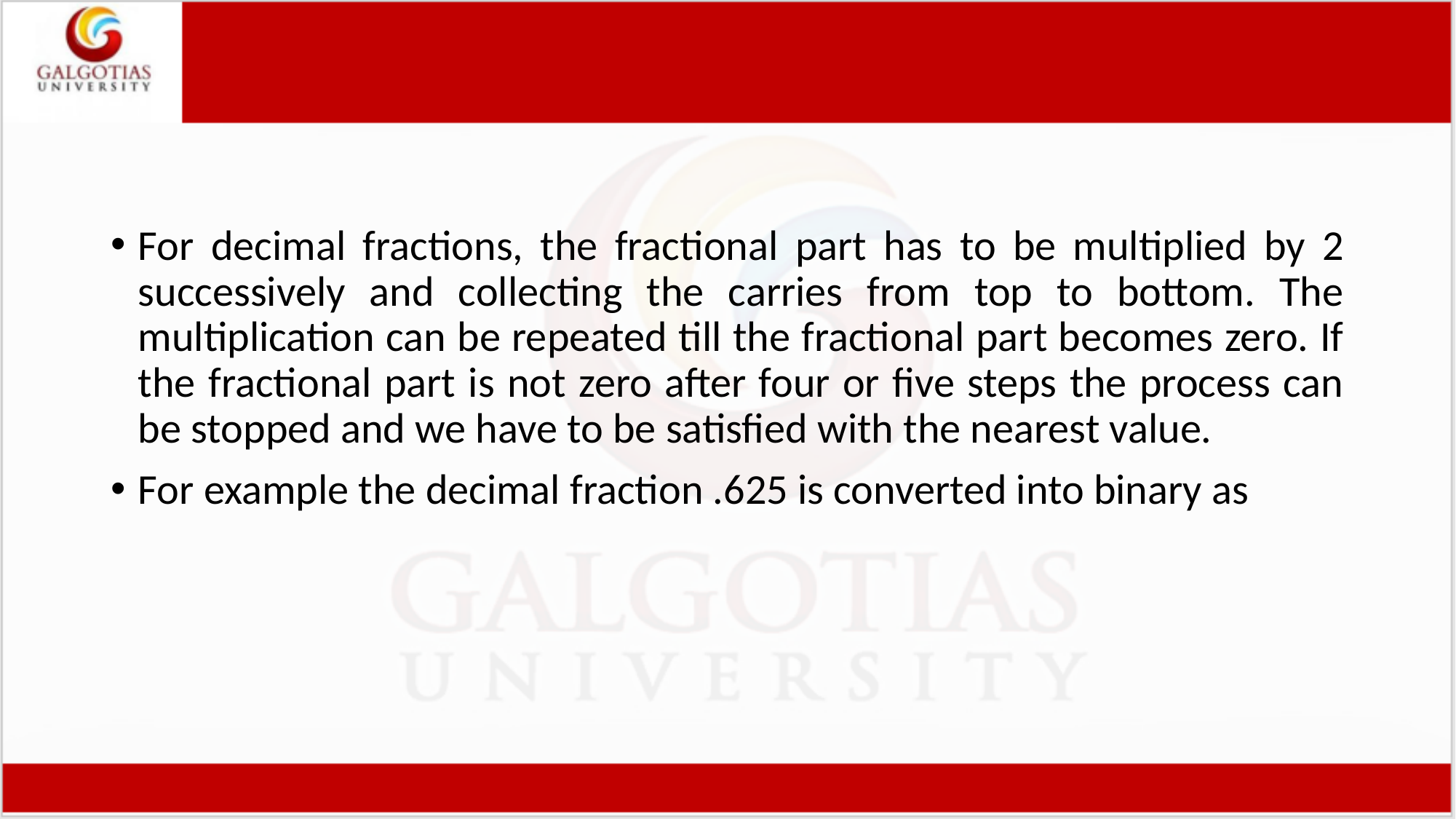

For decimal fractions, the fractional part has to be multiplied by 2 successively and collecting the carries from top to bottom. The multiplication can be repeated till the fractional part becomes zero. If the fractional part is not zero after four or five steps the process can be stopped and we have to be satisfied with the nearest value.
For example the decimal fraction .625 is converted into binary as